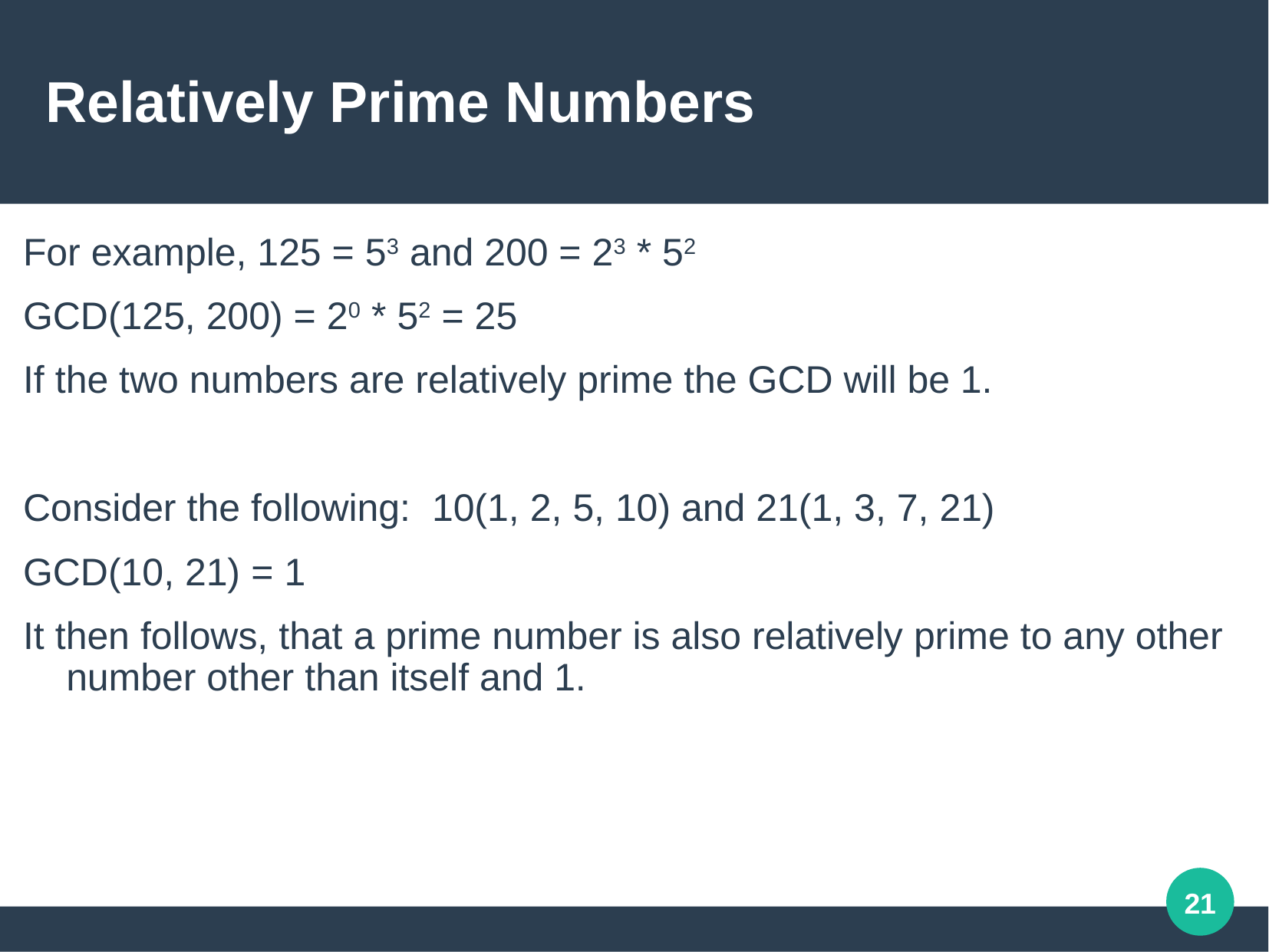

# Relatively Prime Numbers
For example, 125 = 53 and 200 = 23 * 52
GCD(125, 200) = 20 * 52 = 25
If the two numbers are relatively prime the GCD will be 1.

Consider the following:  10(1, 2, 5, 10) and 21(1, 3, 7, 21)
GCD(10, 21) = 1
It then follows, that a prime number is also relatively prime to any other number other than itself and 1.

21